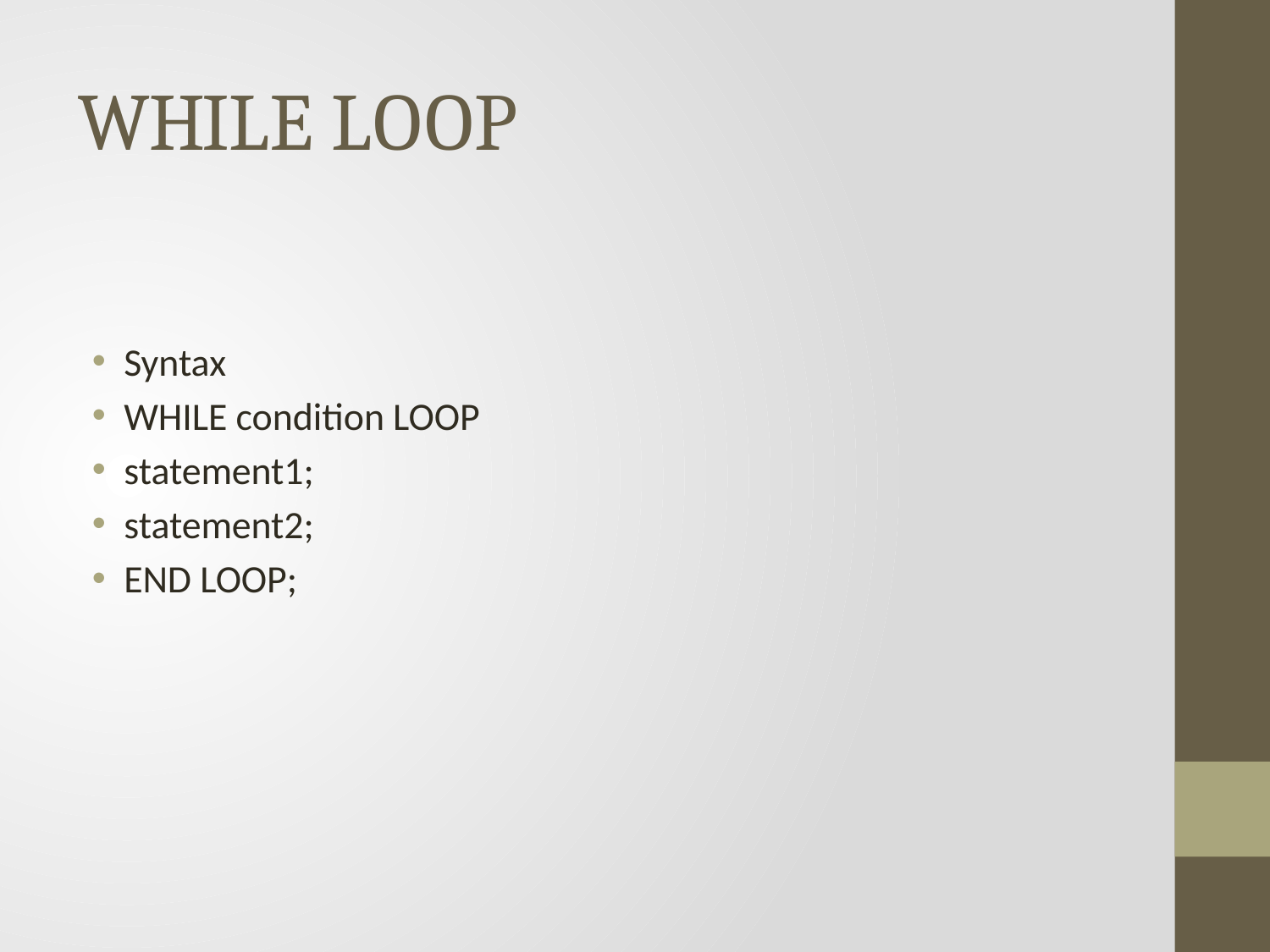

# WHILE LOOP

Syntax
WHILE condition LOOP
statement1;
statement2;
END LOOP;